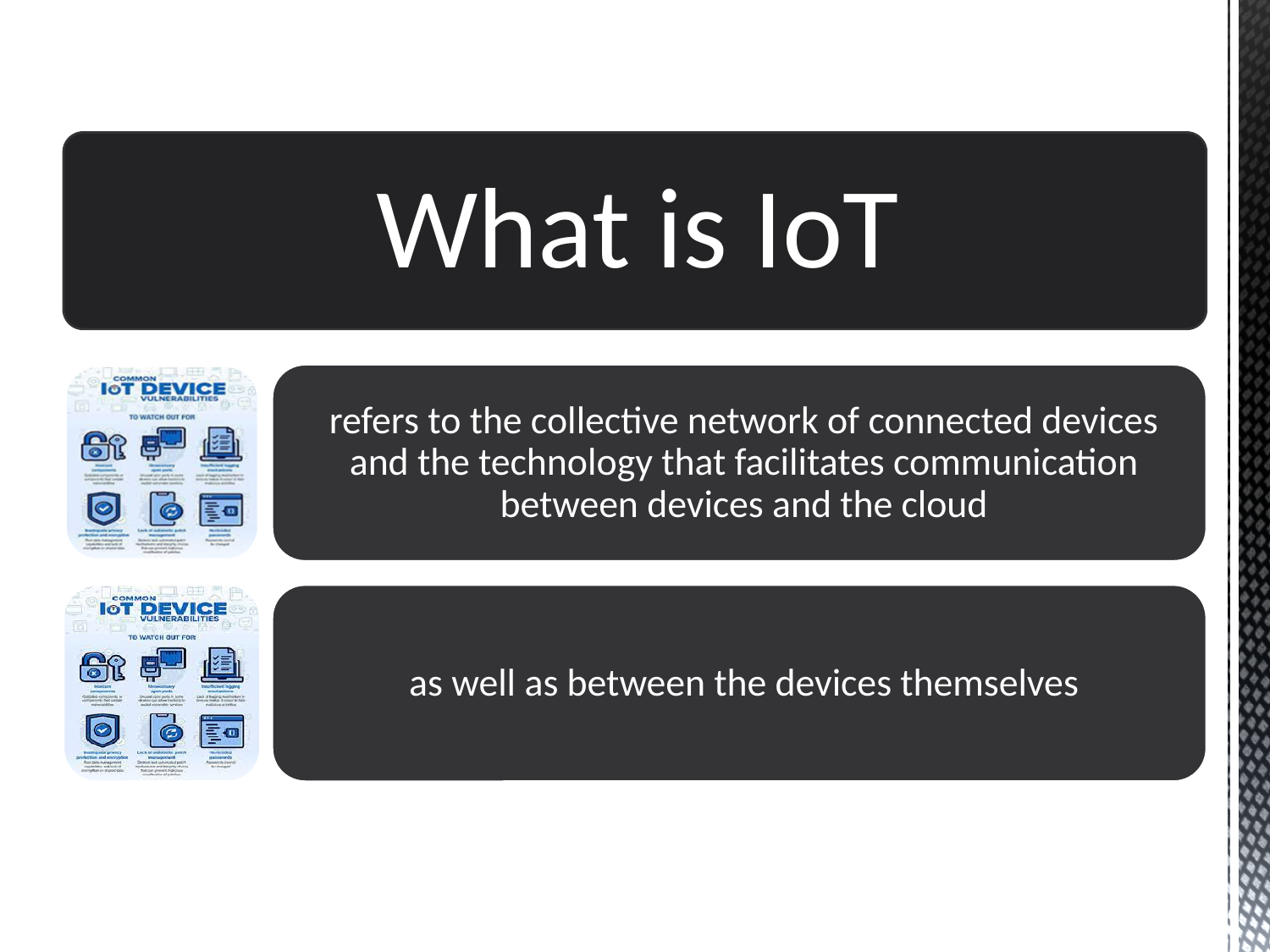

What is IoT
refers to the collective network of connected devices and the technology that facilitates communication between devices and the cloud
as well as between the devices themselves